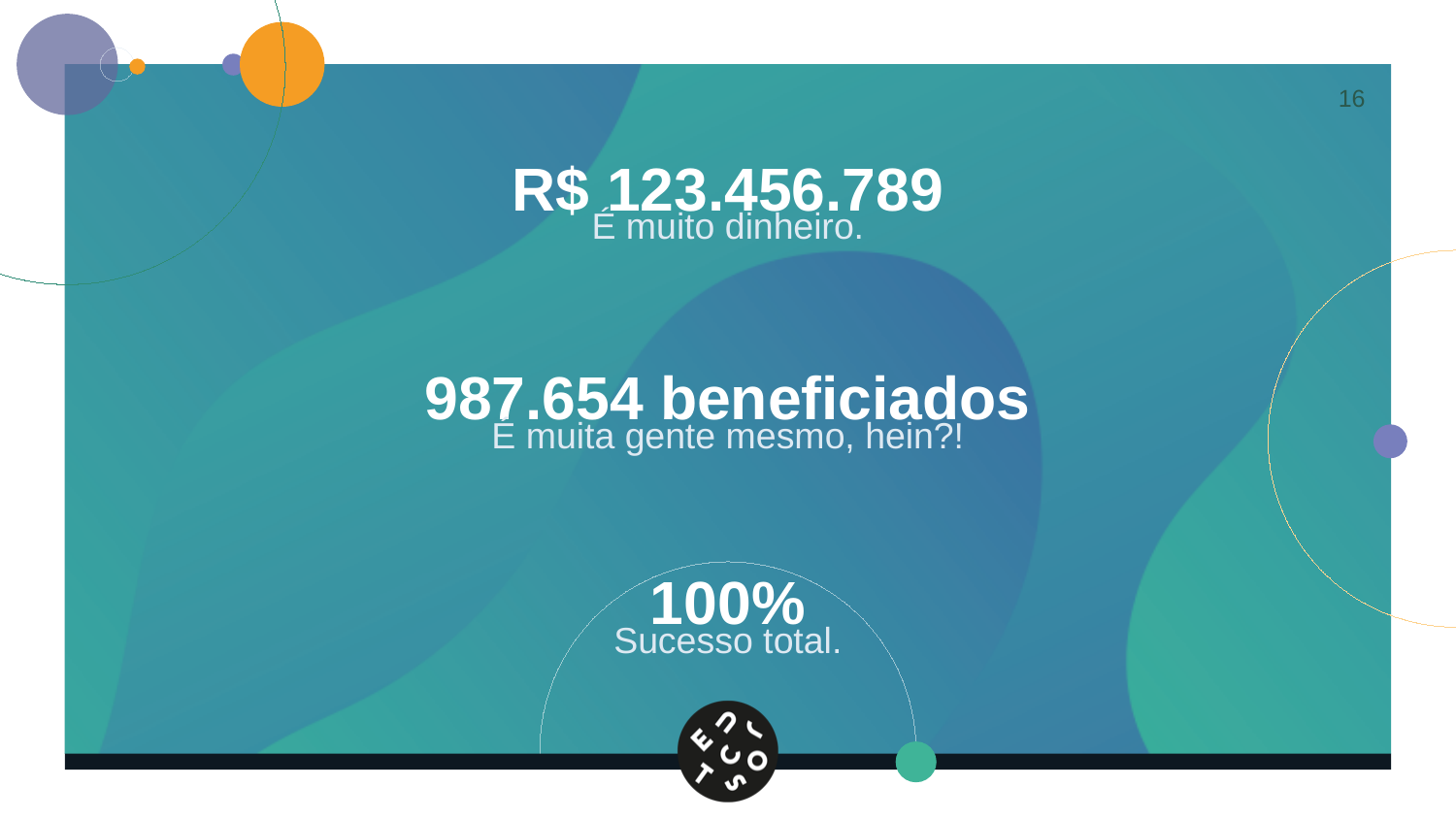

16
R$ 123.456.789
É muito dinheiro.
987.654 beneficiados
É muita gente mesmo, hein?!
100%
Sucesso total.